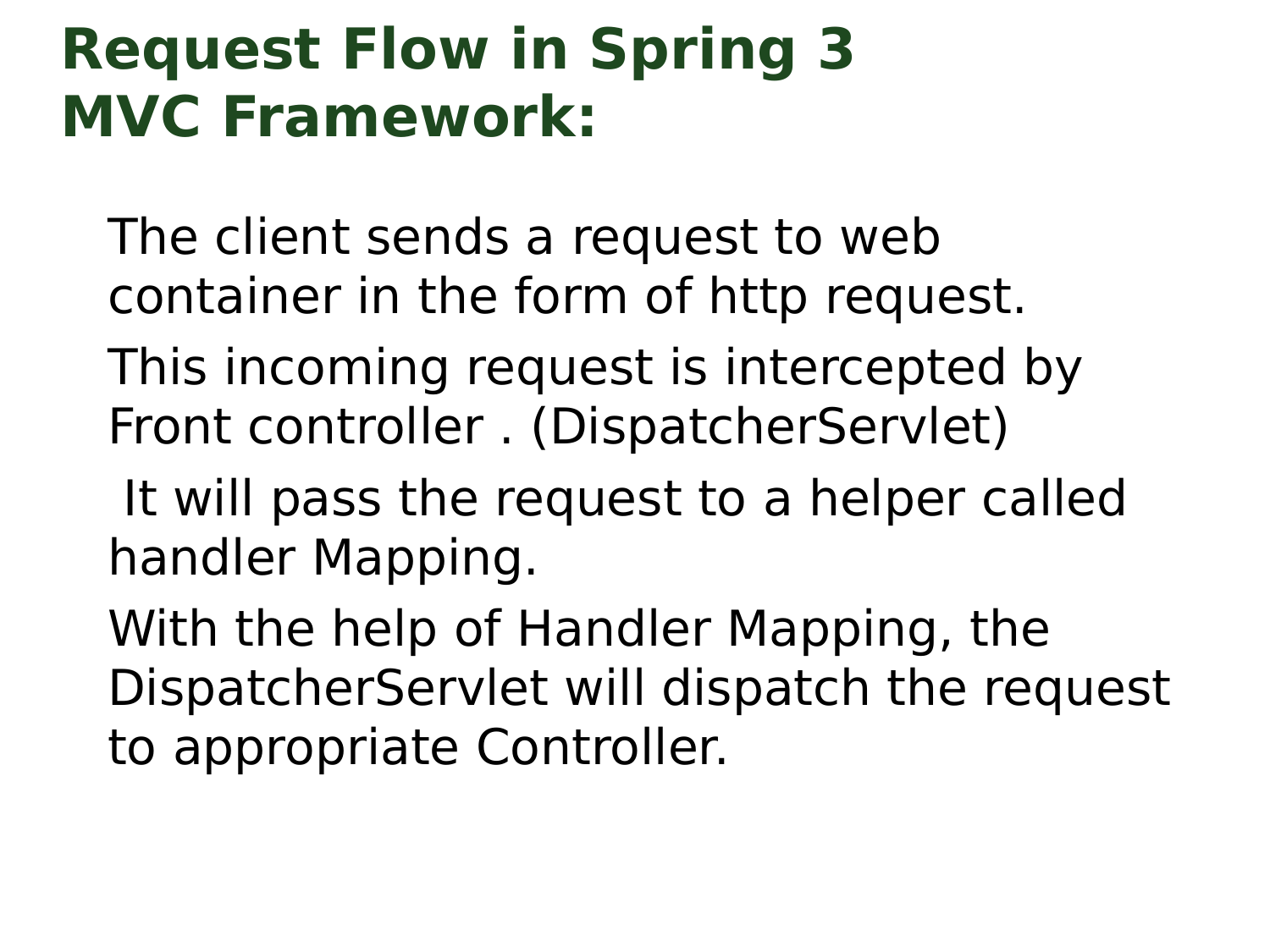

Request Flow in Spring 3 MVC Framework:

The client sends a request to web container in the form of http request.
This incoming request is intercepted by Front controller . (DispatcherServlet)
 It will pass the request to a helper called handler Mapping.
With the help of Handler Mapping, the DispatcherServlet will dispatch the request to appropriate Controller.